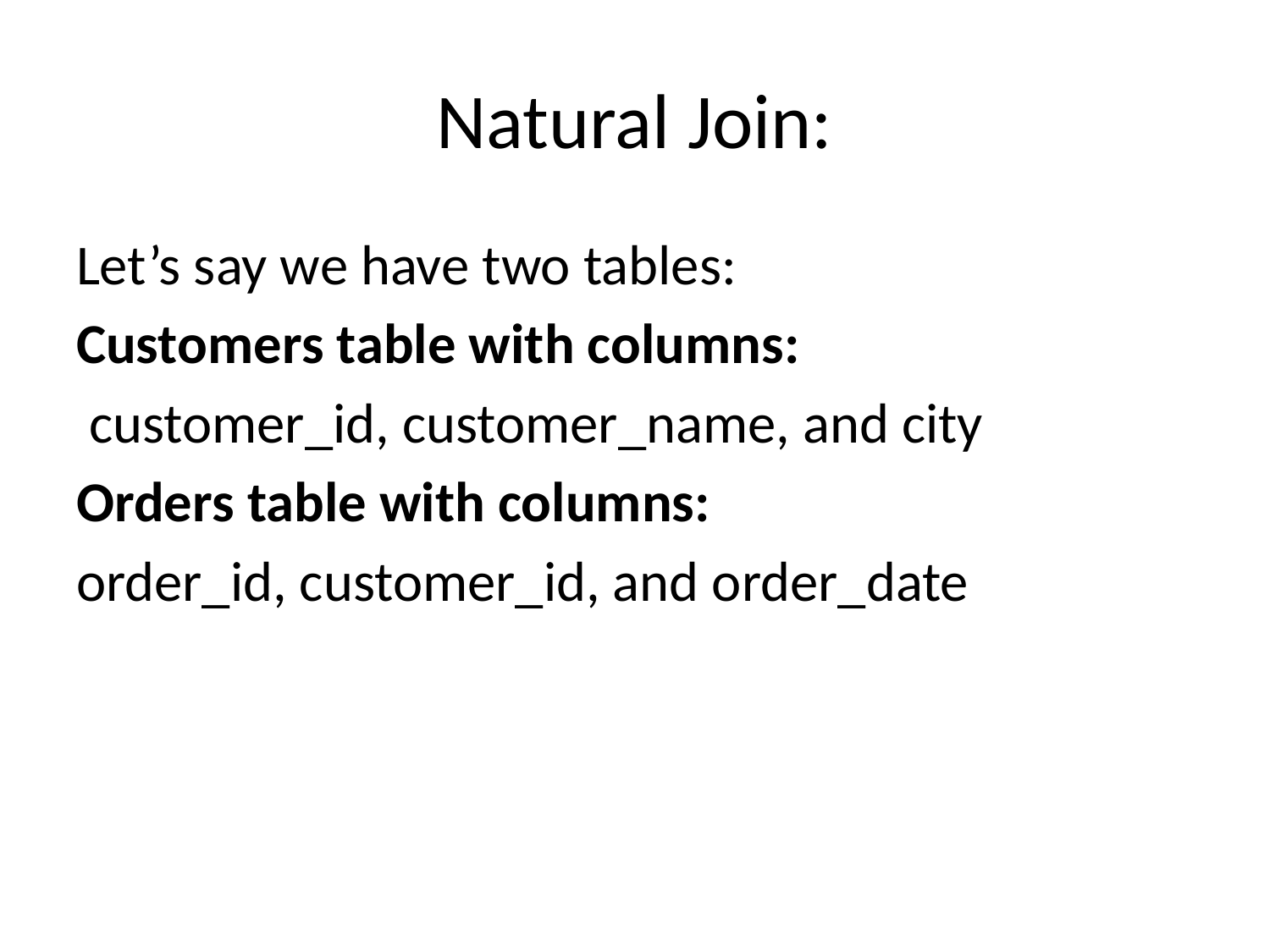

# Natural Join:
Let’s say we have two tables:
Customers table with columns:
 customer_id, customer_name, and city
Orders table with columns:
order_id, customer_id, and order_date